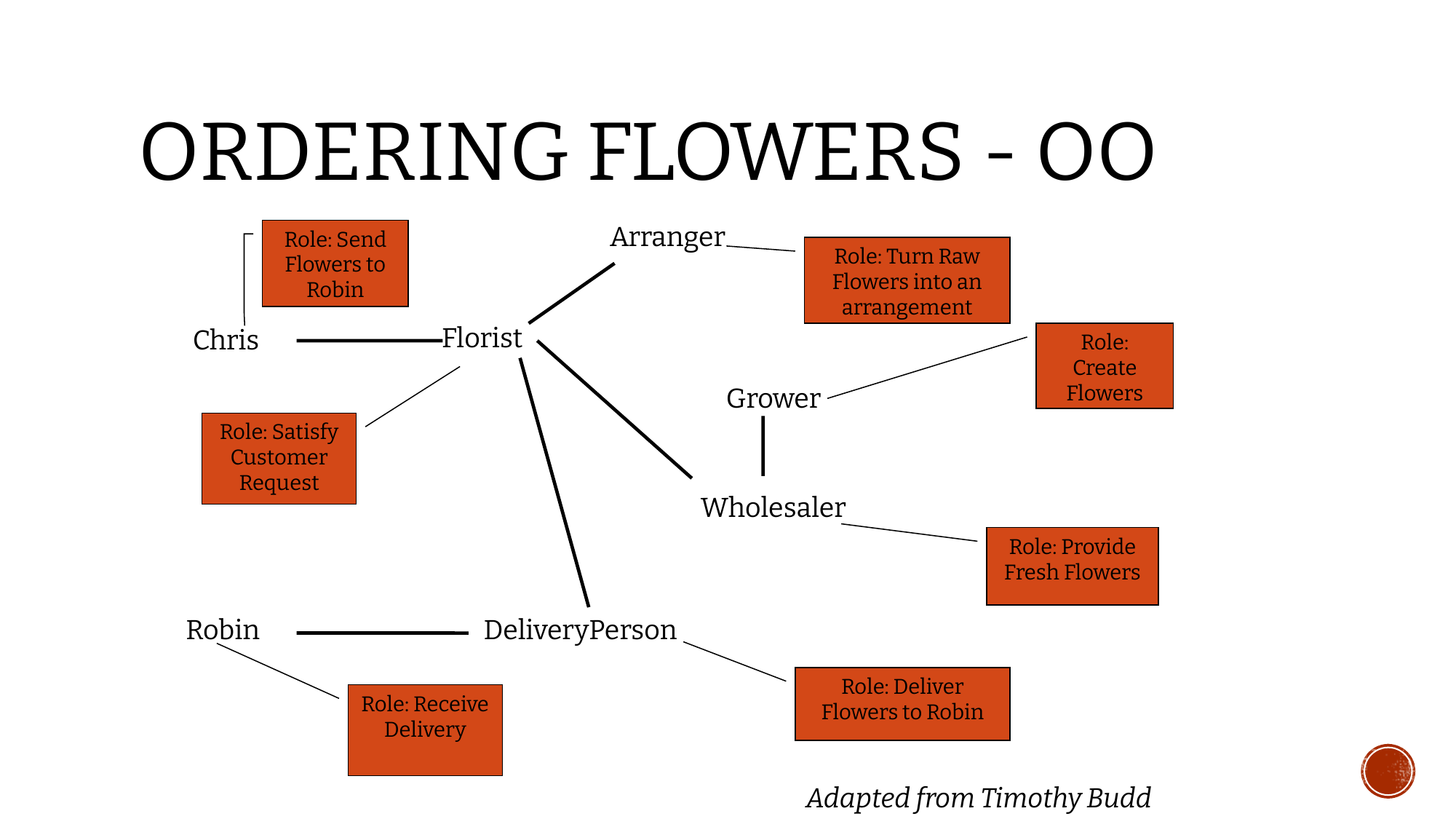

# Ordering Flowers - OO
Arranger
Role: Send Flowers to Robin
Role: Turn Raw Flowers into an arrangement

Florist
Chris
Role: Create Flowers

Grower
Role: Satisfy Customer
Request

Wholesaler

Role: Provide Fresh Flowers
Robin
DeliveryPerson

Role: Deliver Flowers to Robin
Role: Receive Delivery
Adapted from Timothy Budd